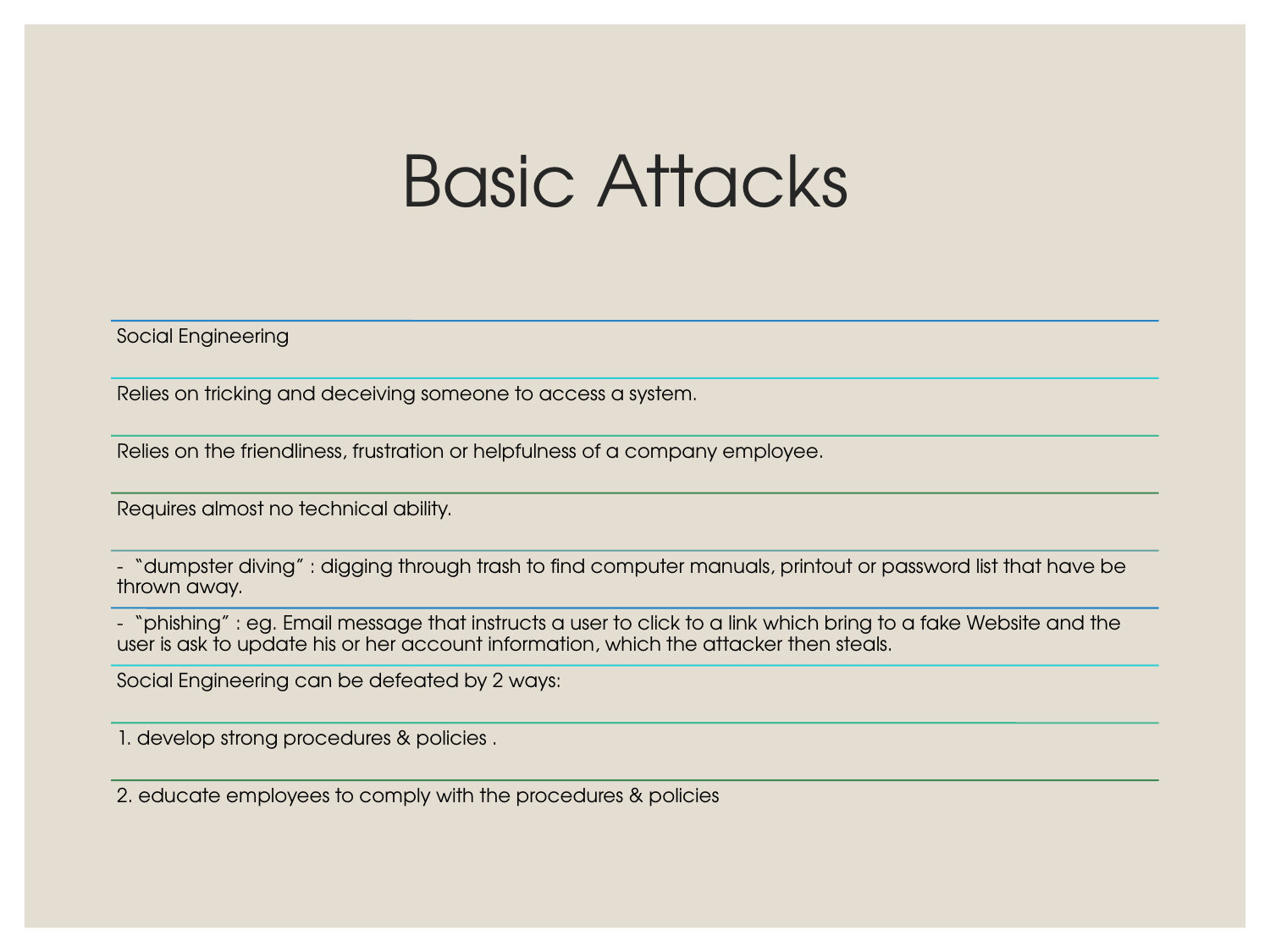

# Basic Attacks
Social Engineering
Relies on tricking and deceiving someone to access a system.
Relies on the friendliness, frustration or helpfulness of a company employee.
Requires almost no technical ability.
-  “dumpster diving” : digging through trash to find computer manuals, printout or password list that have be thrown away.
-  “phishing” : eg. Email message that instructs a user to click to a link which bring to a fake Website and the user is ask to update his or her account information, which the attacker then steals.
Social Engineering can be defeated by 2 ways:
1. develop strong procedures & policies .
2. educate employees to comply with the procedures & policies